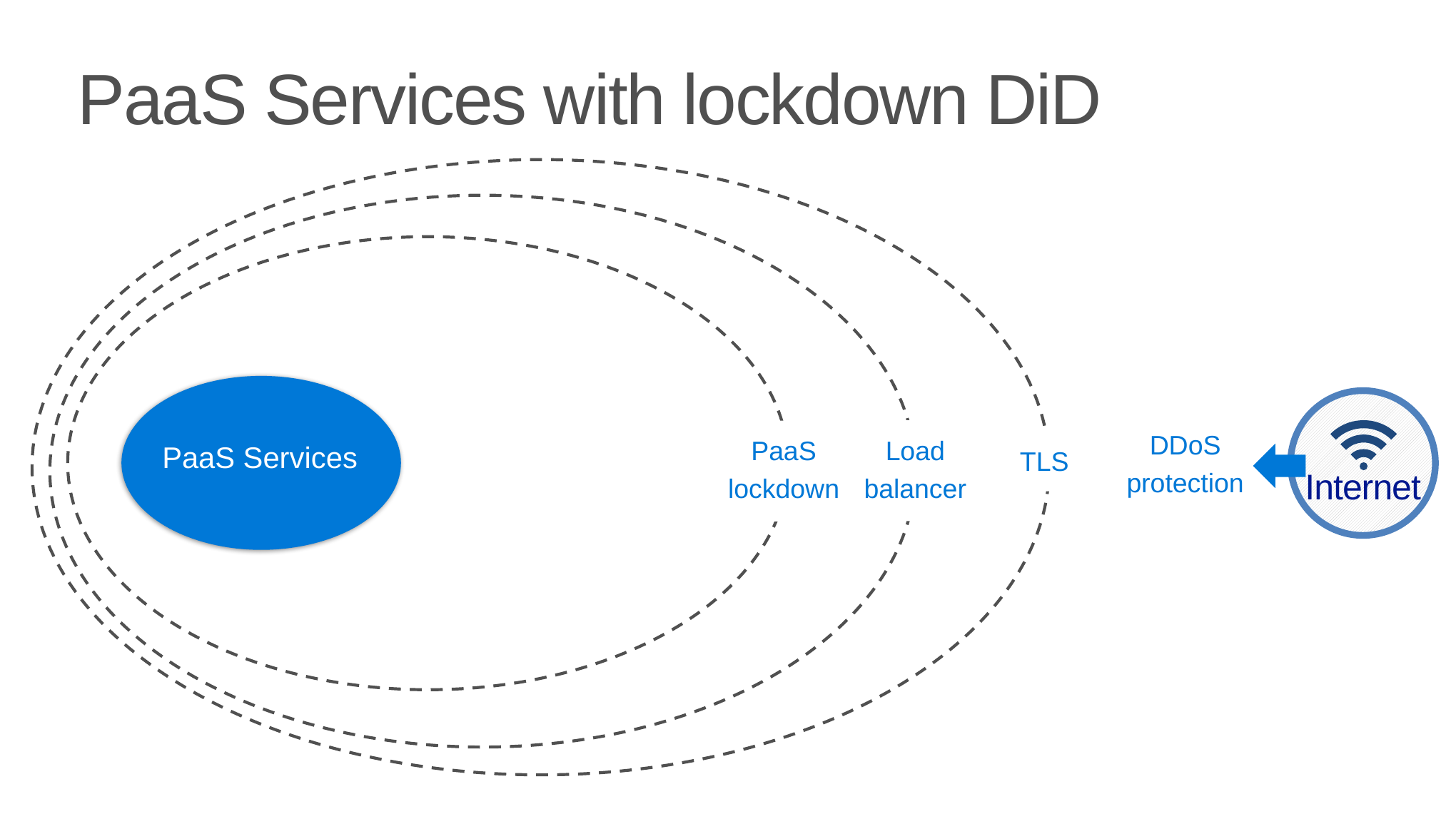

PaaS Services with lockdown DiD

Internet
DDoS
protection
Load
balancer
PaaS
lockdown
PaaS Services
TLS